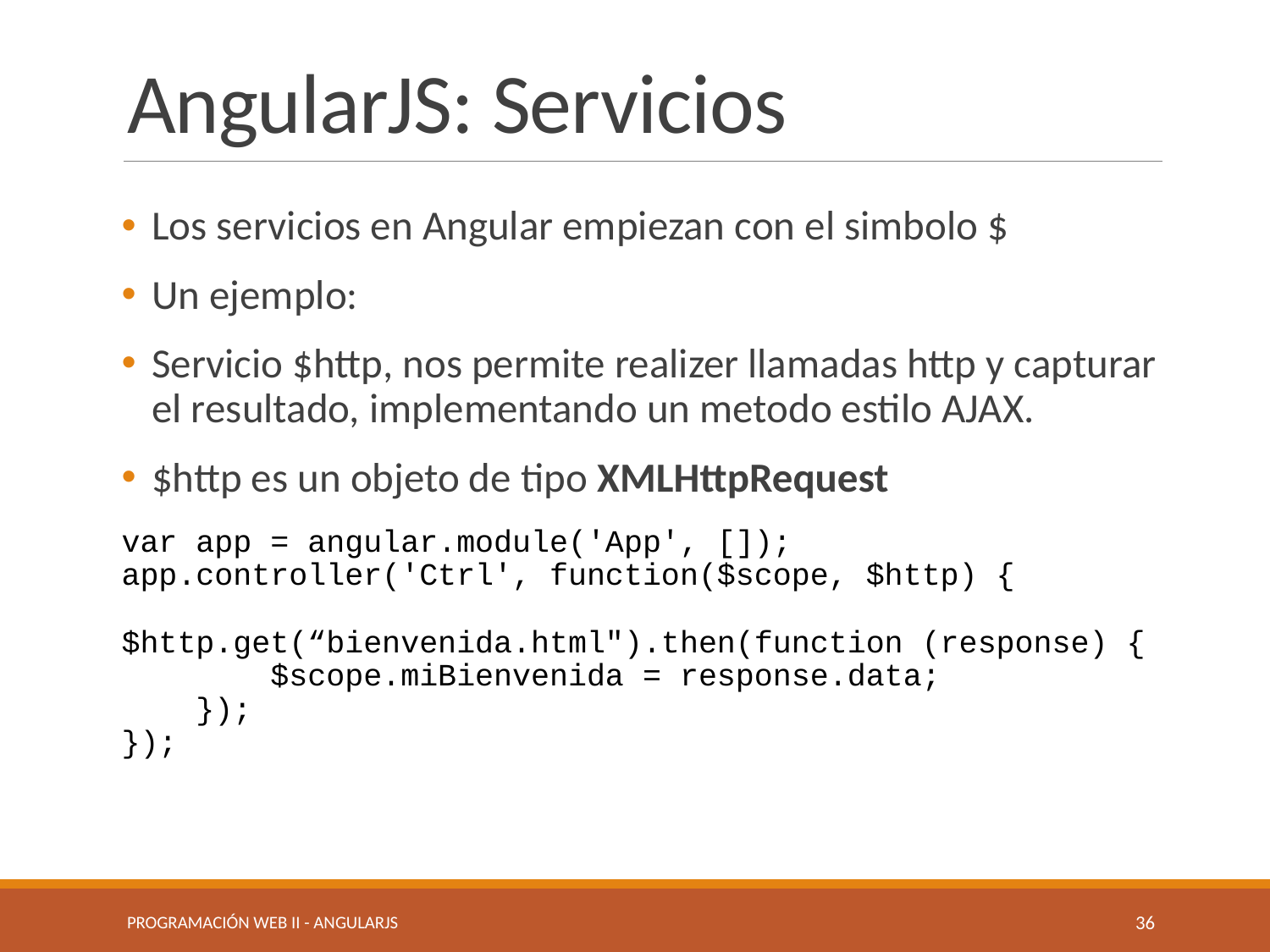

# AngularJS: Servicios
Los servicios en Angular empiezan con el simbolo $
Un ejemplo:
Servicio $http, nos permite realizer llamadas http y capturar el resultado, implementando un metodo estilo AJAX.
$http es un objeto de tipo XMLHttpRequest
var app = angular.module('App', []);
app.controller('Ctrl', function($scope, $http) {
    $http.get(“bienvenida.html").then(function (response) {
        $scope.miBienvenida = response.data;
    });
});
Programación Web II - angularjs
36